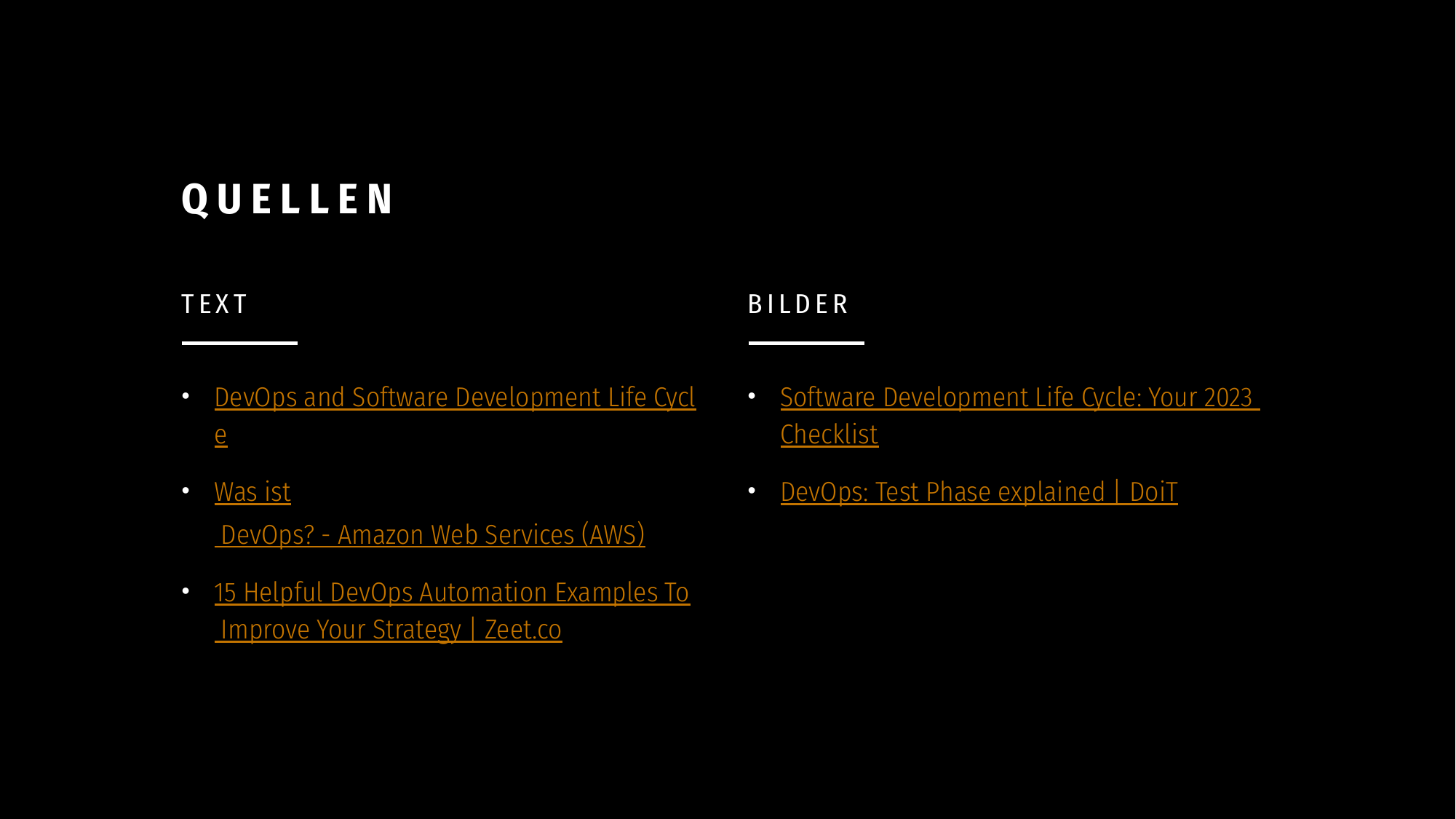

# Quellen
Bilder
Text
DevOps and Software Development Life Cycle
Was ist DevOps? - Amazon Web Services (AWS)
15 Helpful DevOps Automation Examples To Improve Your Strategy | Zeet.co
Software Development Life Cycle: Your 2023 Checklist
DevOps: Test Phase explained | DoiT